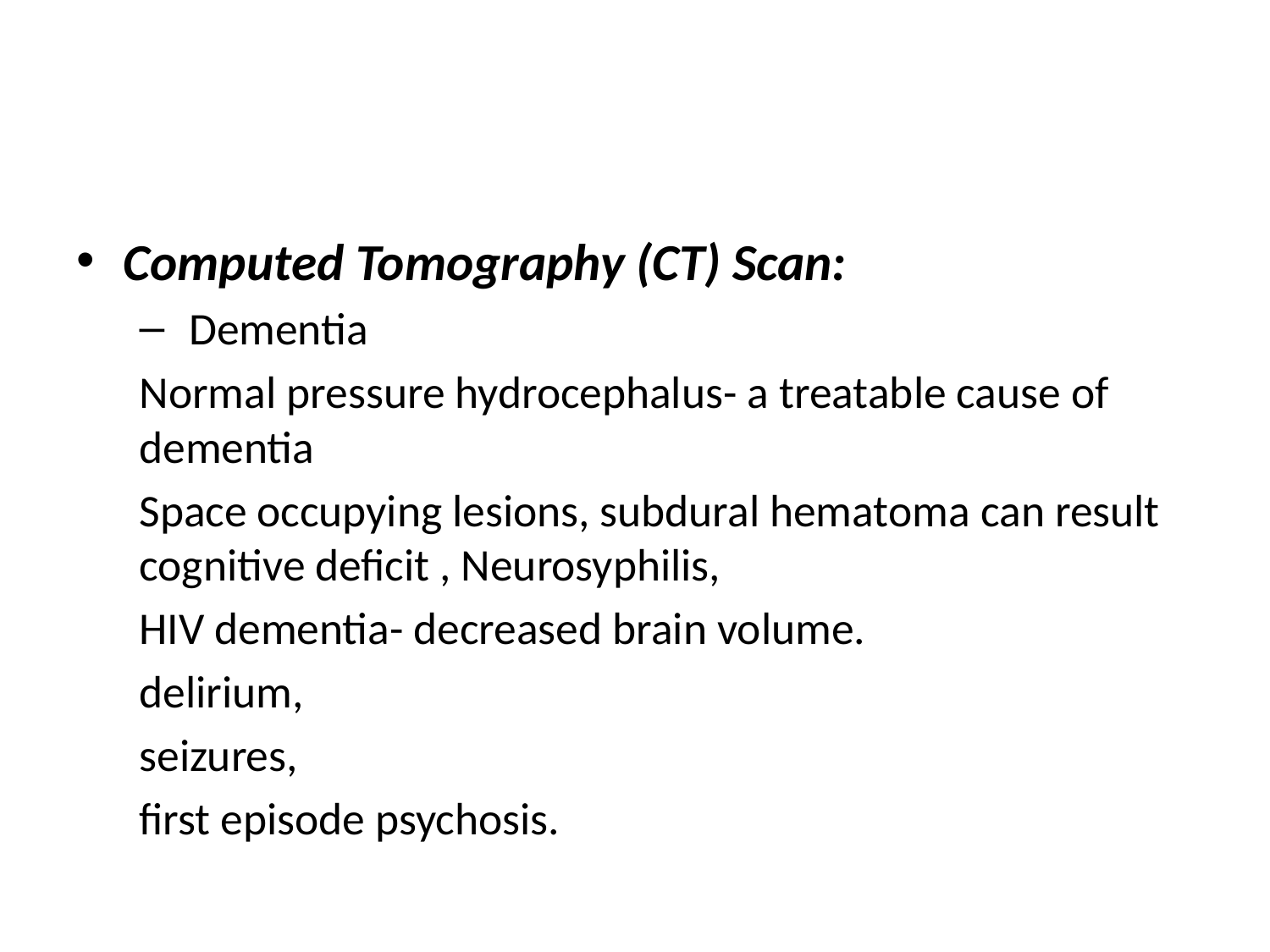

#
Computed Tomography (CT) Scan:
 Dementia
Normal pressure hydrocephalus- a treatable cause of dementia
Space occupying lesions, subdural hematoma can result cognitive deficit , Neurosyphilis,
HIV dementia- decreased brain volume.
delirium,
seizures,
first episode psychosis.